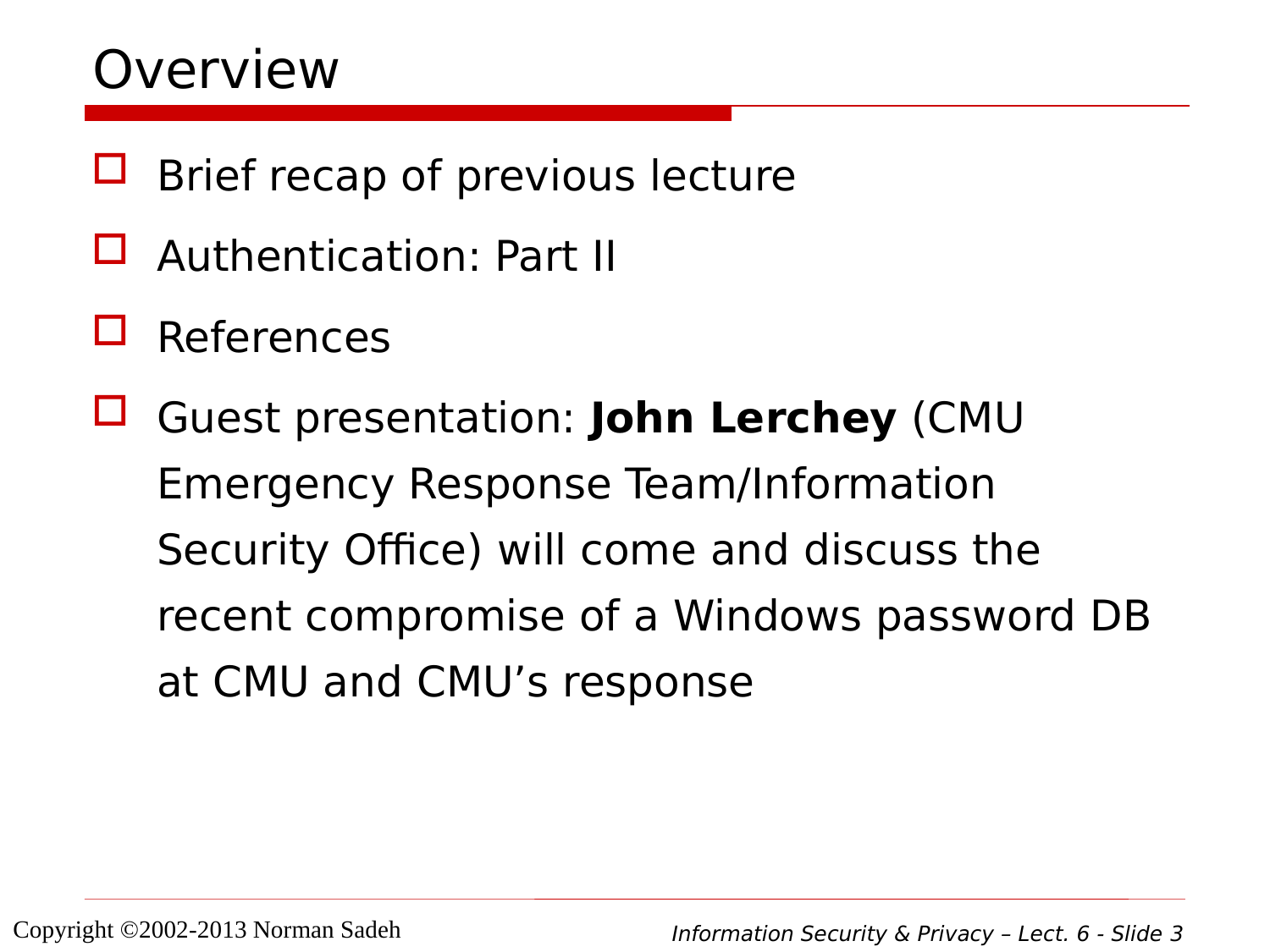

# Overview
Brief recap of previous lecture
Authentication: Part II
References
Guest presentation: John Lerchey (CMU Emergency Response Team/Information Security Office) will come and discuss the recent compromise of a Windows password DB at CMU and CMU’s response